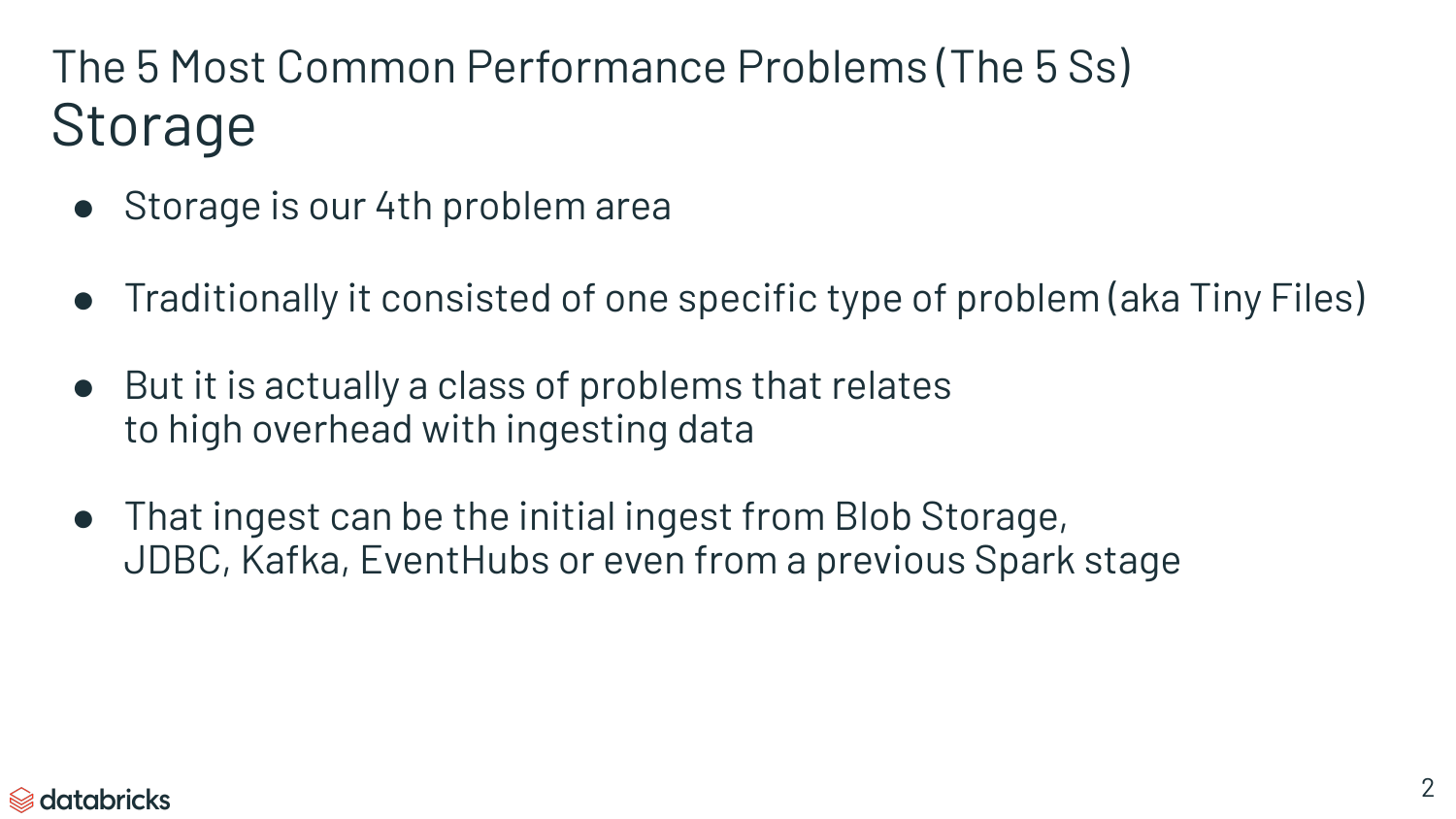

# The 5 Most Common Performance Problems (The 5 Ss)
Storage
Storage is our 4th problem area
Traditionally it consisted of one specific type of problem (aka Tiny Files)
But it is actually a class of problems that relates
to high overhead with ingesting data
That ingest can be the initial ingest from Blob Storage,
JDBC, Kafka, EventHubs or even from a previous Spark stage
2